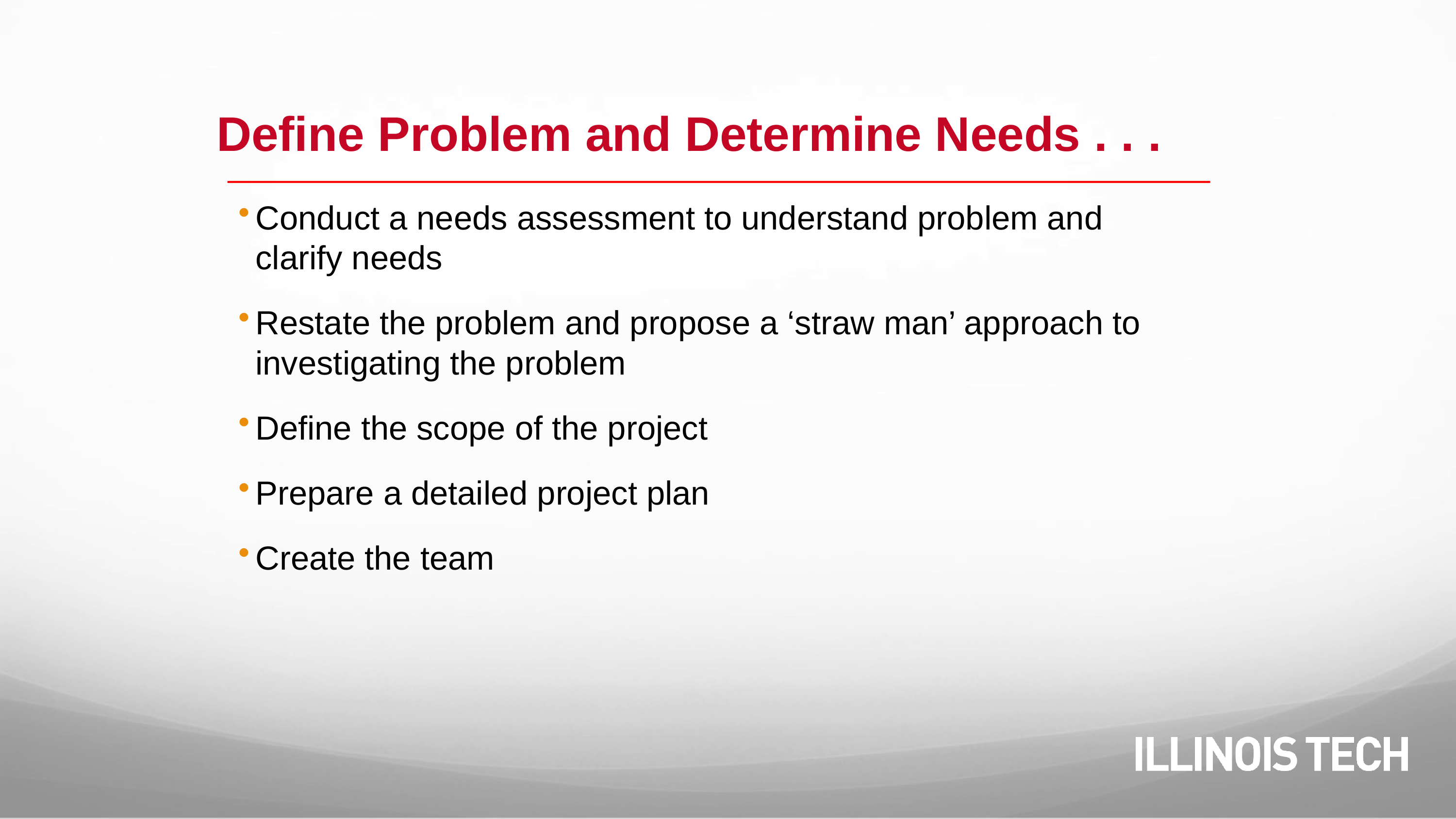

Define Problem and Determine Needs . . .

Conduct a needs assessment to understand problem and clarify needs
Restate the problem and propose a ‘straw man’ approach to investigating the problem
Define the scope of the project
Prepare a detailed project plan
Create the team